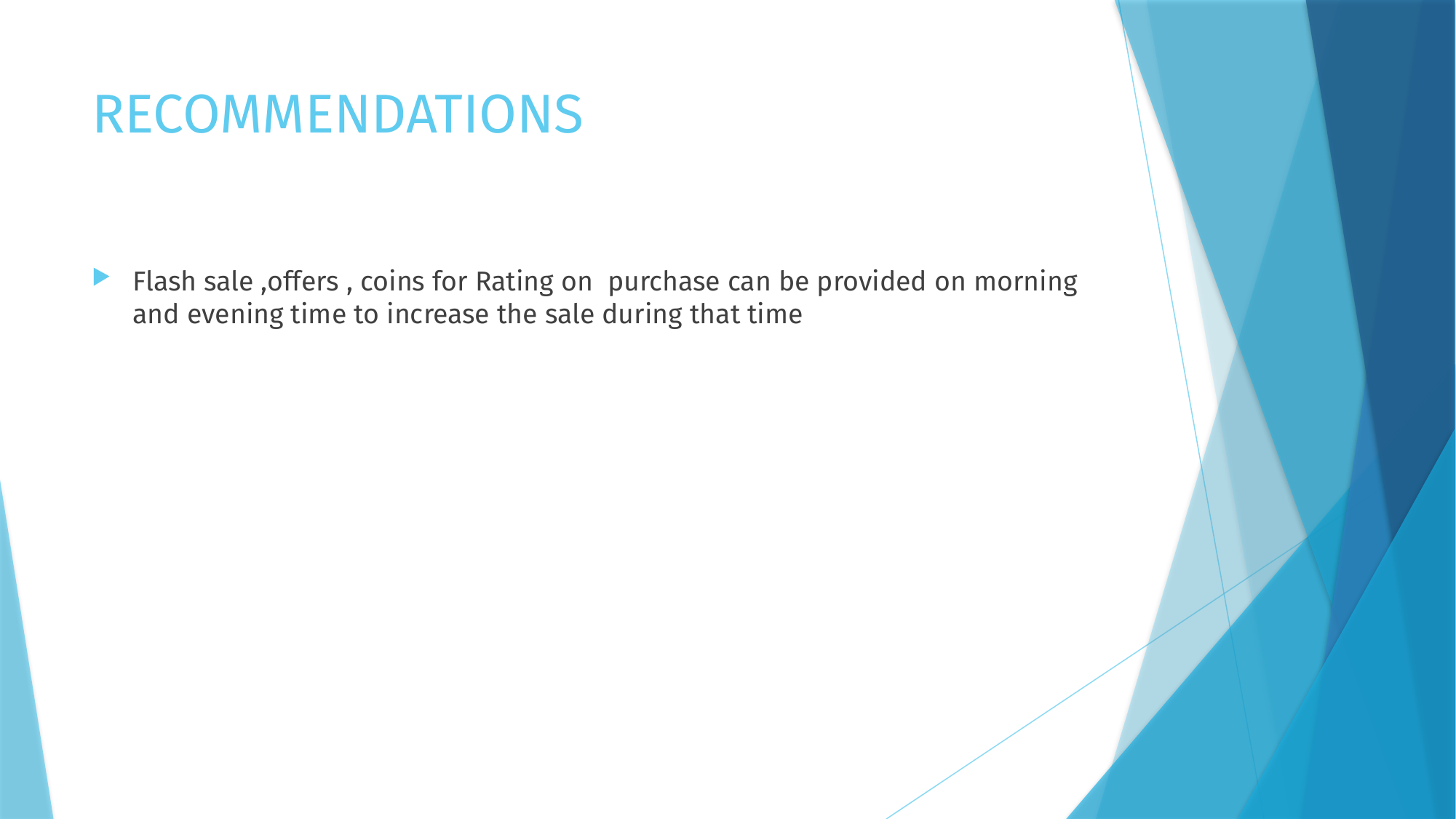

# RECOMMENDATIONS
Flash sale ,offers , coins for Rating on  purchase can be provided on morning and evening time to increase the sale during that time